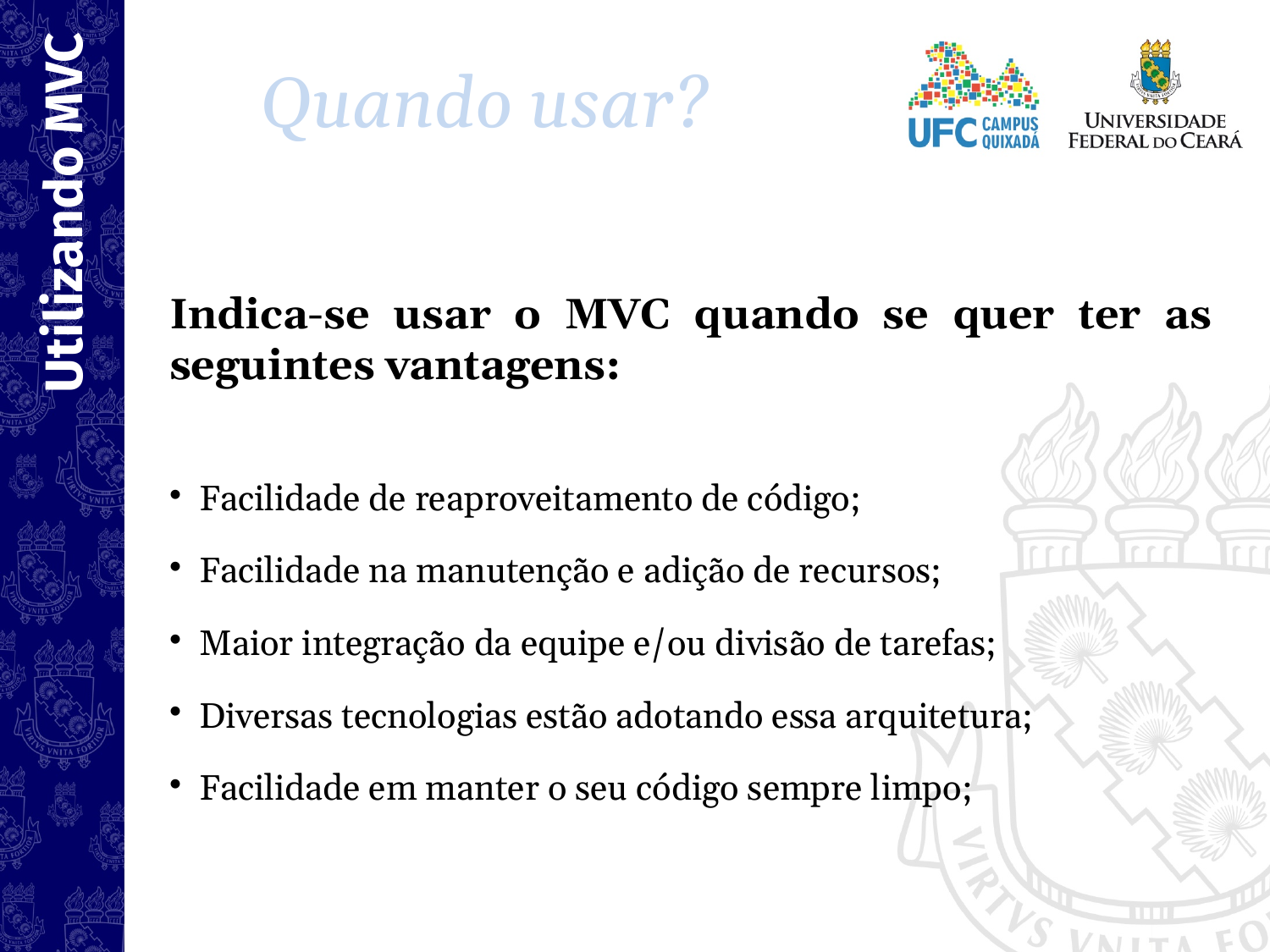

Quando usar?
Indica-se usar o MVC quando se quer ter as seguintes vantagens:

Facilidade de reaproveitamento de código;
Facilidade na manutenção e adição de recursos;
Maior integração da equipe e/ou divisão de tarefas;
Diversas tecnologias estão adotando essa arquitetura;
Facilidade em manter o seu código sempre limpo;

Utilizando MVC